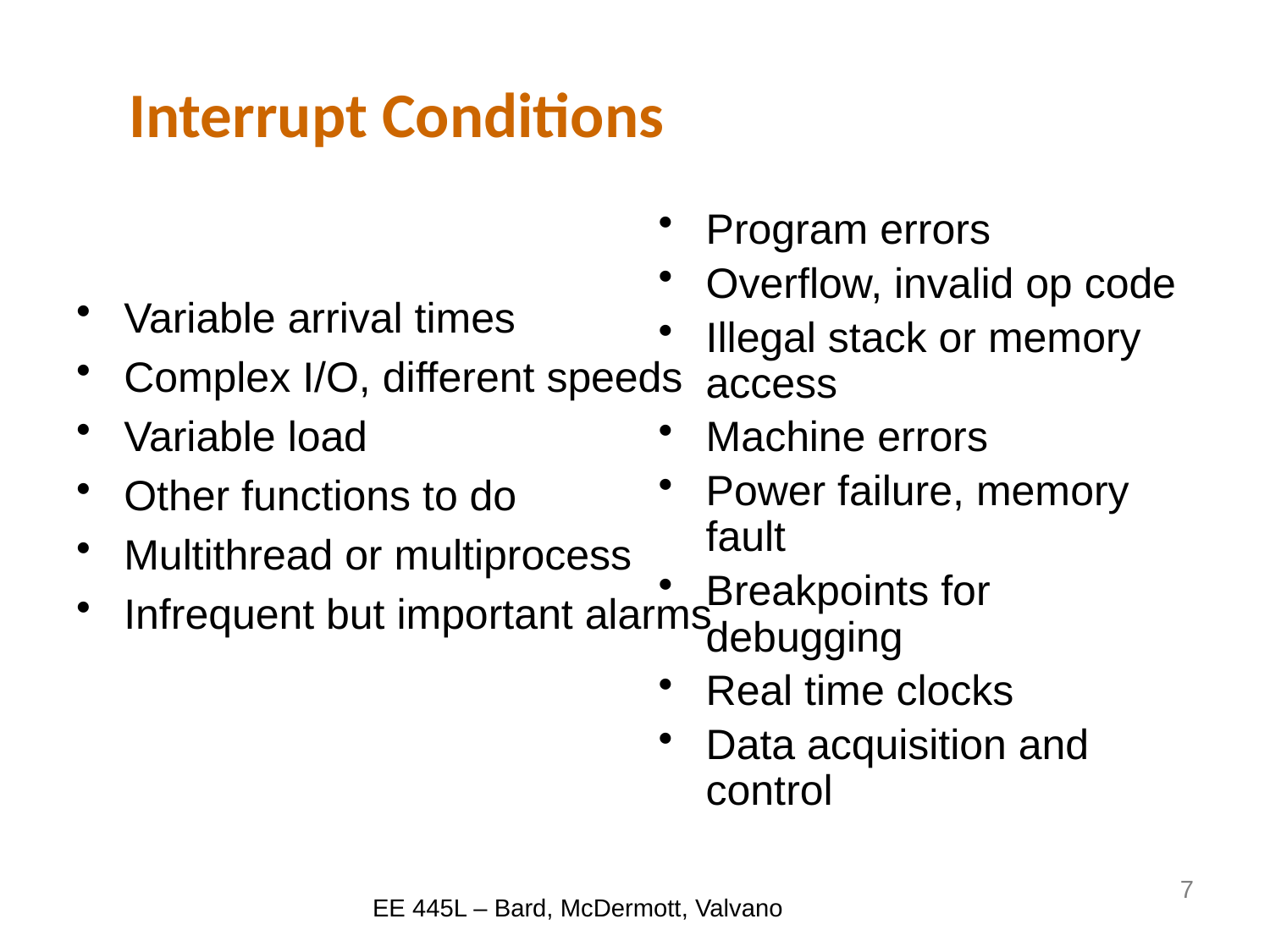

# Interrupt Conditions
Variable arrival times
Complex I/O, different speeds
Variable load
Other functions to do
Multithread or multiprocess
Infrequent but important alarms
Program errors
Overflow, invalid op code
Illegal stack or memory access
Machine errors
Power failure, memory fault
Breakpoints for debugging
Real time clocks
Data acquisition and control

7
EE 445L – Bard, McDermott, Valvano